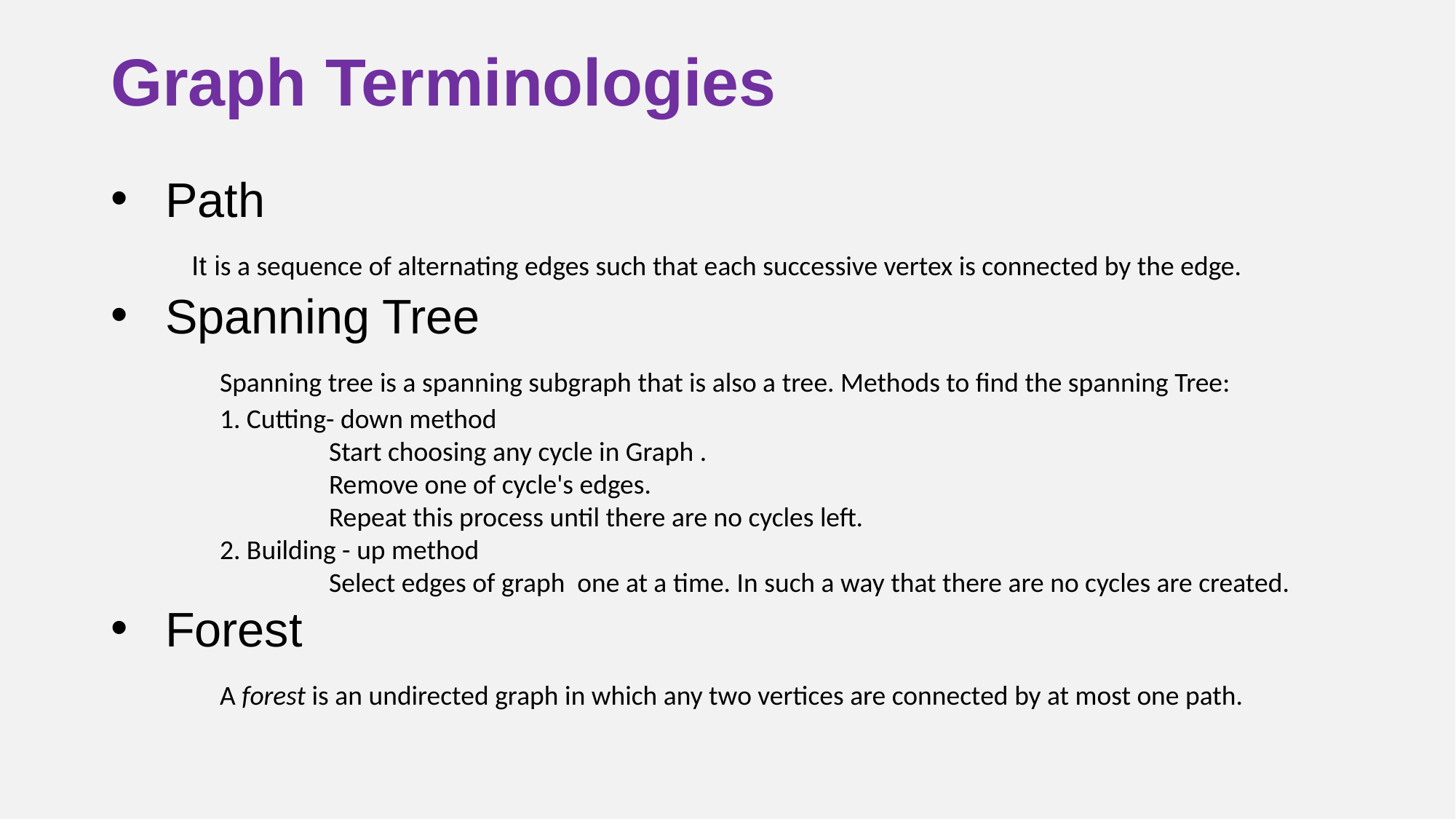

Graph Terminologies
Path
      It is a sequence of alternating edges such that each successive vertex is connected by the edge.
Spanning Tree
	Spanning tree is a spanning subgraph that is also a tree. Methods to find the spanning Tree:
1. Cutting- down method
	Start choosing any cycle in Graph .
	Remove one of cycle's edges.
	Repeat this process until there are no cycles left.
2. Building - up method
	Select edges of graph  one at a time. In such a way that there are no cycles are created.
Forest
	A forest is an undirected graph in which any two vertices are connected by at most one path.